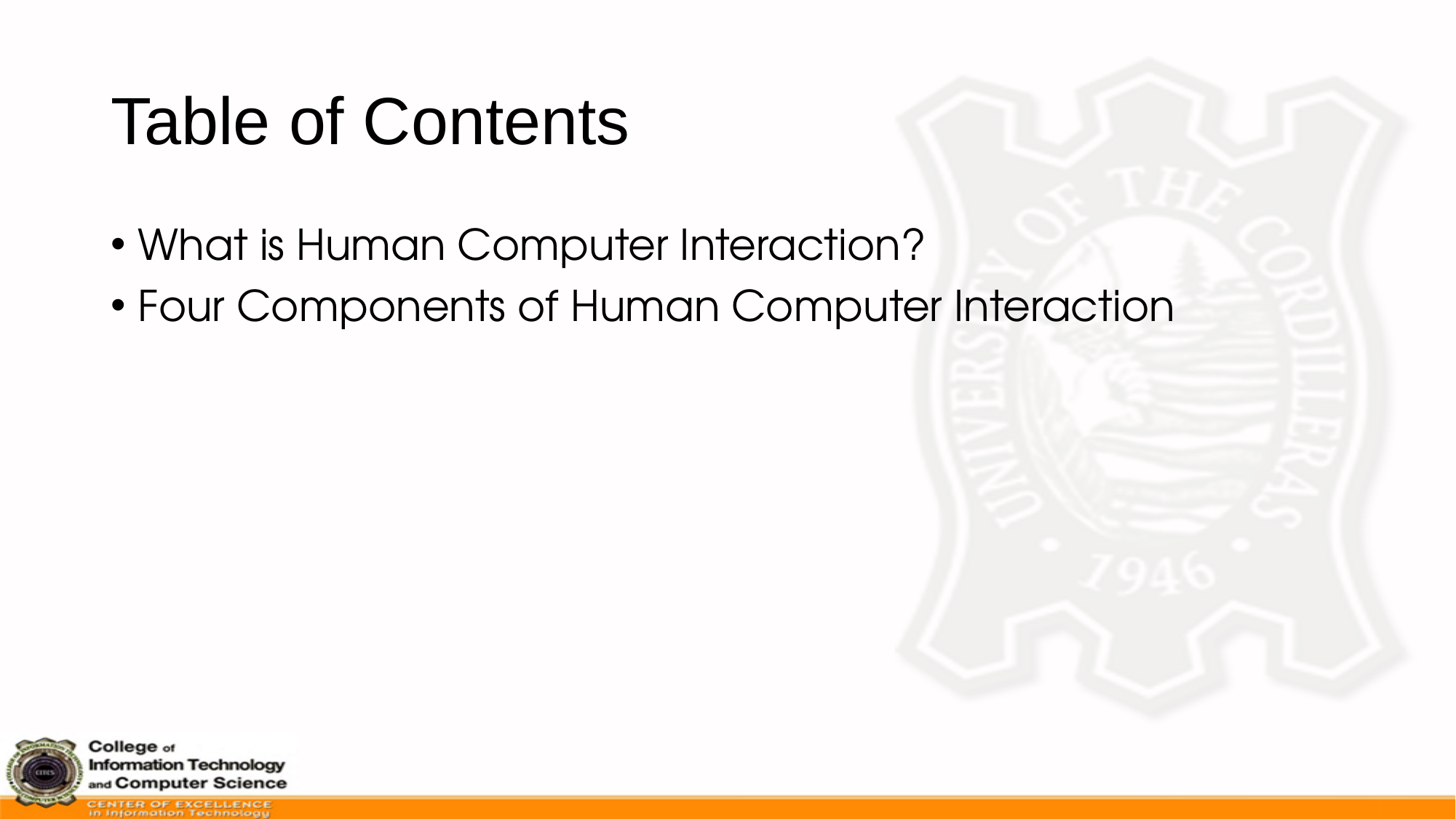

# Table of Contents
What is Human Computer Interaction?
Four Components of Human Computer Interaction